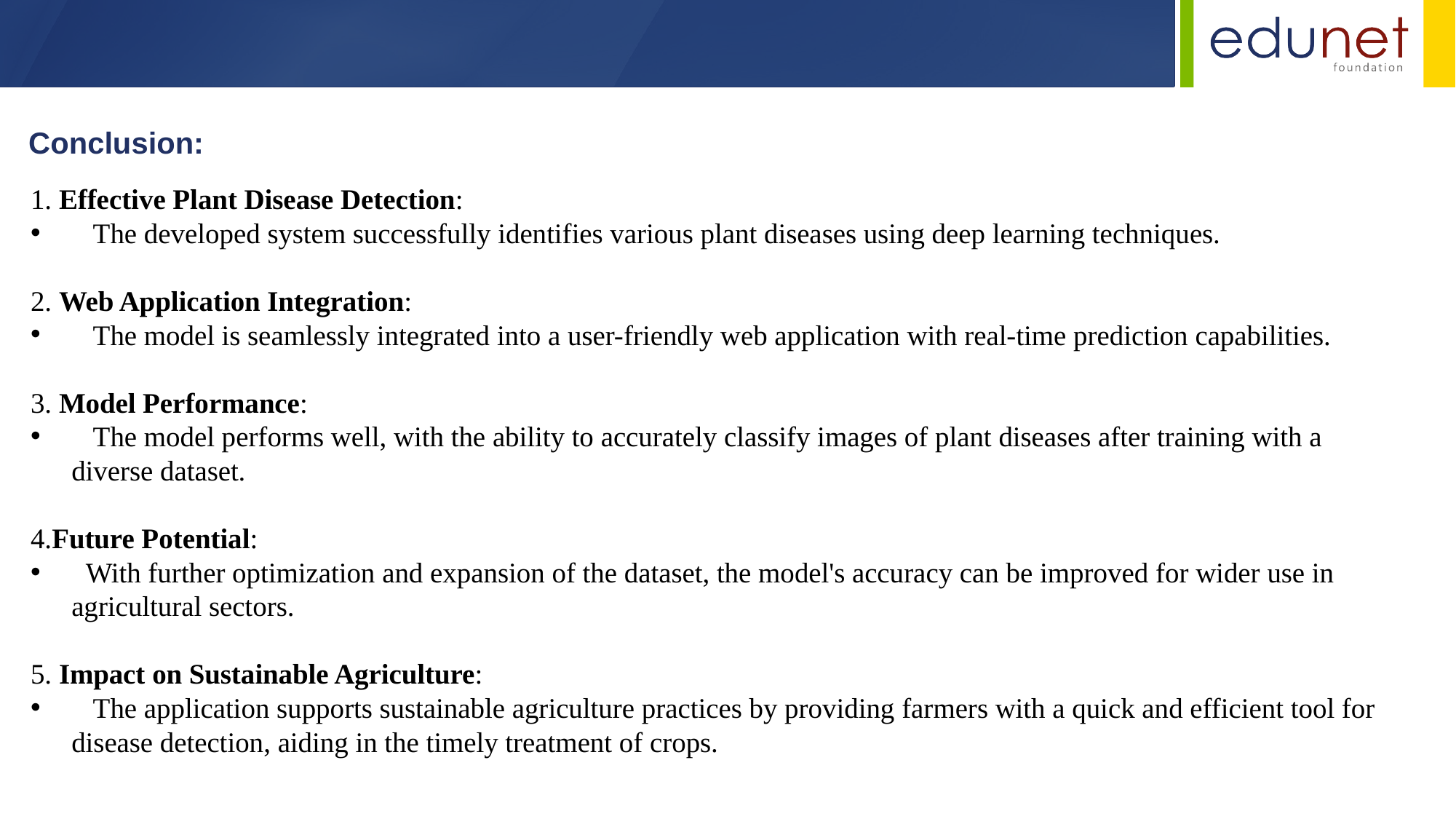

Conclusion:

1. Effective Plant Disease Detection:
   The developed system successfully identifies various plant diseases using deep learning techniques.

2. Web Application Integration:
   The model is seamlessly integrated into a user-friendly web application with real-time prediction capabilities.

3. Model Performance:
   The model performs well, with the ability to accurately classify images of plant diseases after training with a diverse dataset.

4.Future Potential:
  With further optimization and expansion of the dataset, the model's accuracy can be improved for wider use in agricultural sectors.

5. Impact on Sustainable Agriculture:
   The application supports sustainable agriculture practices by providing farmers with a quick and efficient tool for disease detection, aiding in the timely treatment of crops.